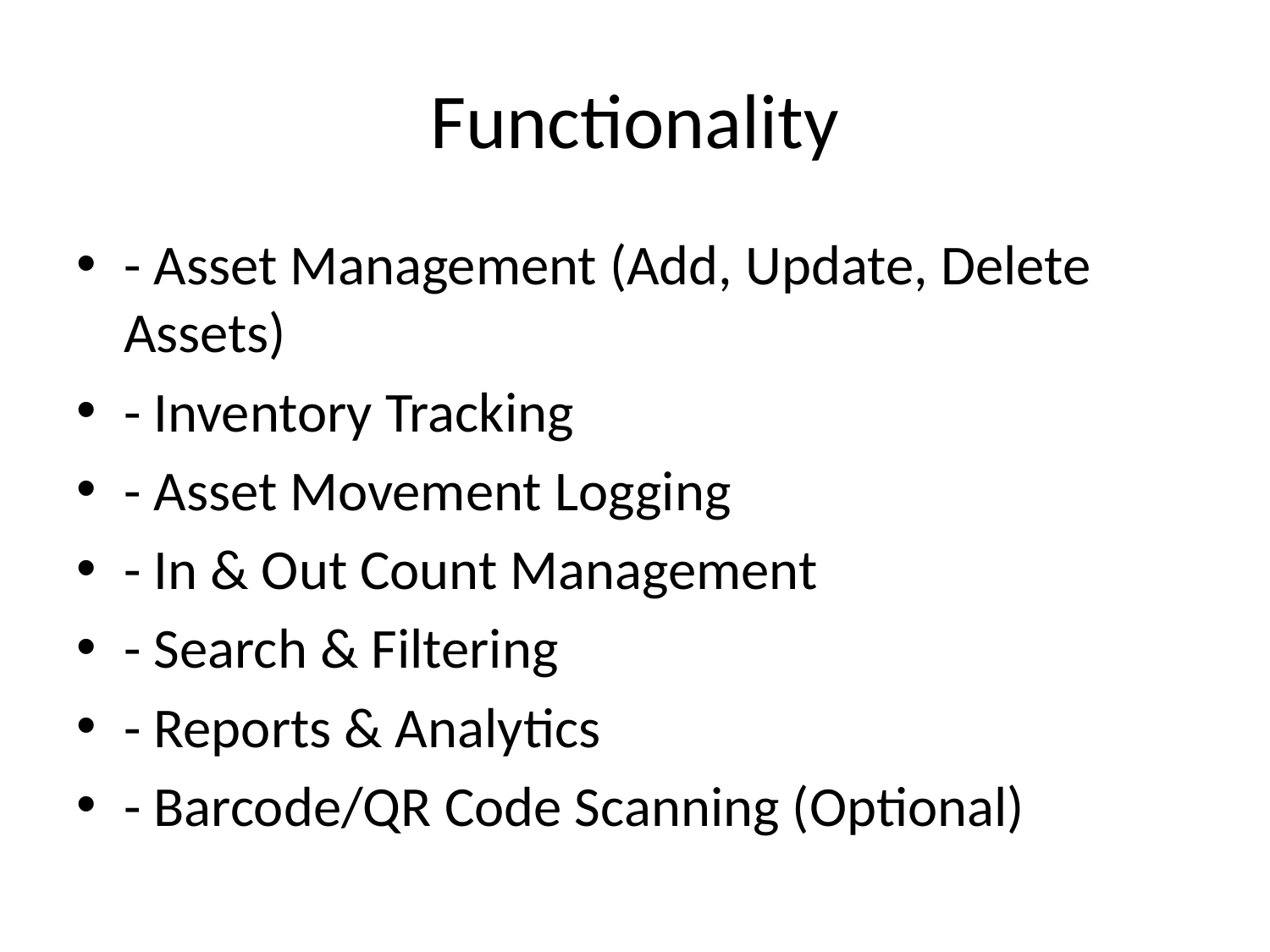

# Functionality
- Asset Management (Add, Update, Delete Assets)
- Inventory Tracking
- Asset Movement Logging
- In & Out Count Management
- Search & Filtering
- Reports & Analytics
- Barcode/QR Code Scanning (Optional)